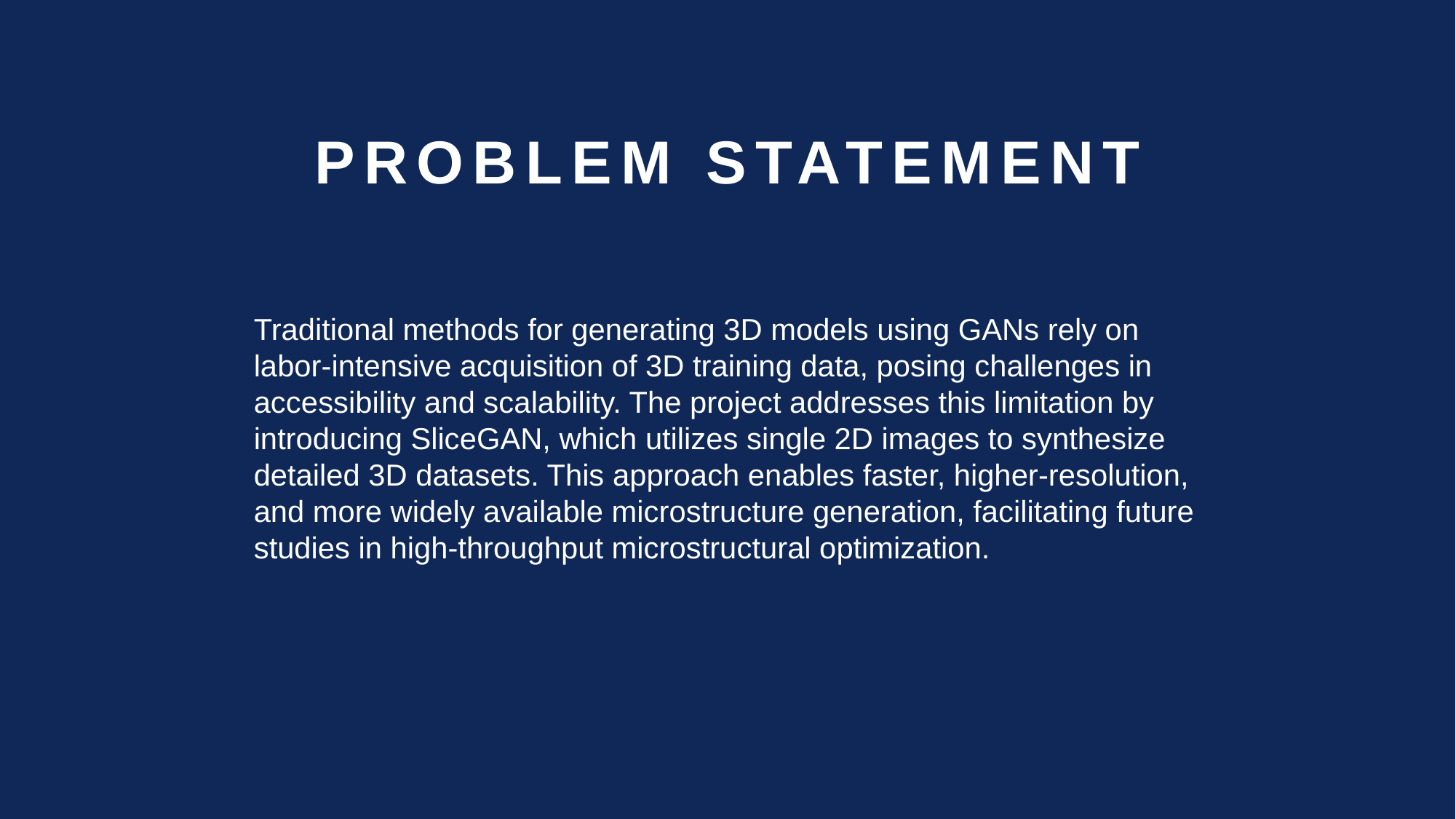

# PROBLEM STATEMENT
Traditional methods for generating 3D models using GANs rely on labor-intensive acquisition of 3D training data, posing challenges in accessibility and scalability. The project addresses this limitation by introducing SliceGAN, which utilizes single 2D images to synthesize detailed 3D datasets. This approach enables faster, higher-resolution, and more widely available microstructure generation, facilitating future studies in high-throughput microstructural optimization.